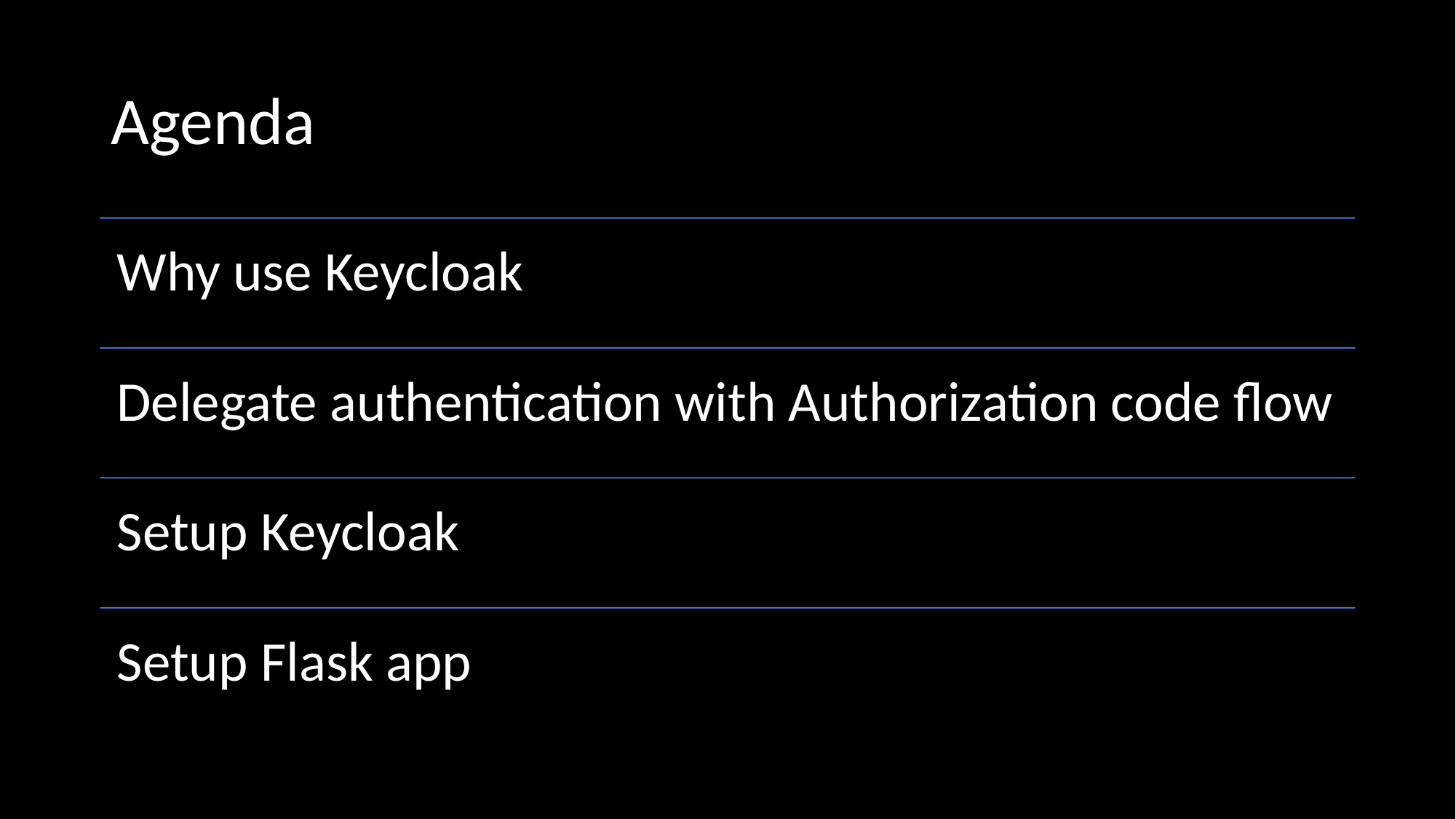

# Agenda
Why use Keycloak
Delegate authentication with Authorization code flow
Setup Keycloak
Setup Flask app